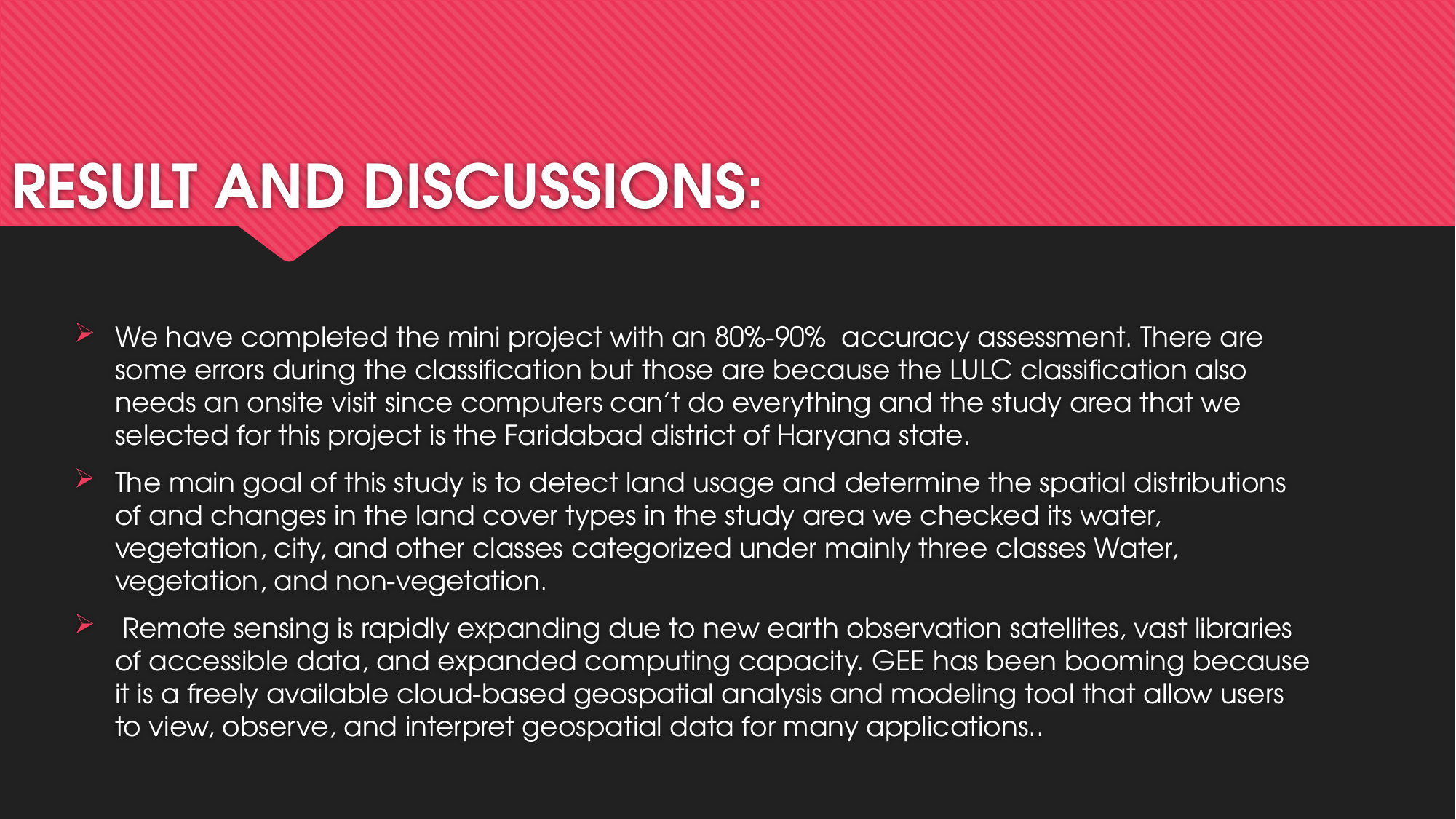

# RESULT AND DISCUSSIONS:
We have completed the mini project with an 80%-90%  accuracy assessment. There are some errors during the classification but those are because the LULC classification also needs an onsite visit since computers can’t do everything and the study area that we selected for this project is the Faridabad district of Haryana state.
The main goal of this study is to detect land usage and determine the spatial distributions of and changes in the land cover types in the study area we checked its water, vegetation, city, and other classes categorized under mainly three classes Water, vegetation, and non-vegetation.
 Remote sensing is rapidly expanding due to new earth observation satellites, vast libraries of accessible data, and expanded computing capacity. GEE has been booming because it is a freely available cloud-based geospatial analysis and modeling tool that allow users to view, observe, and interpret geospatial data for many applications..